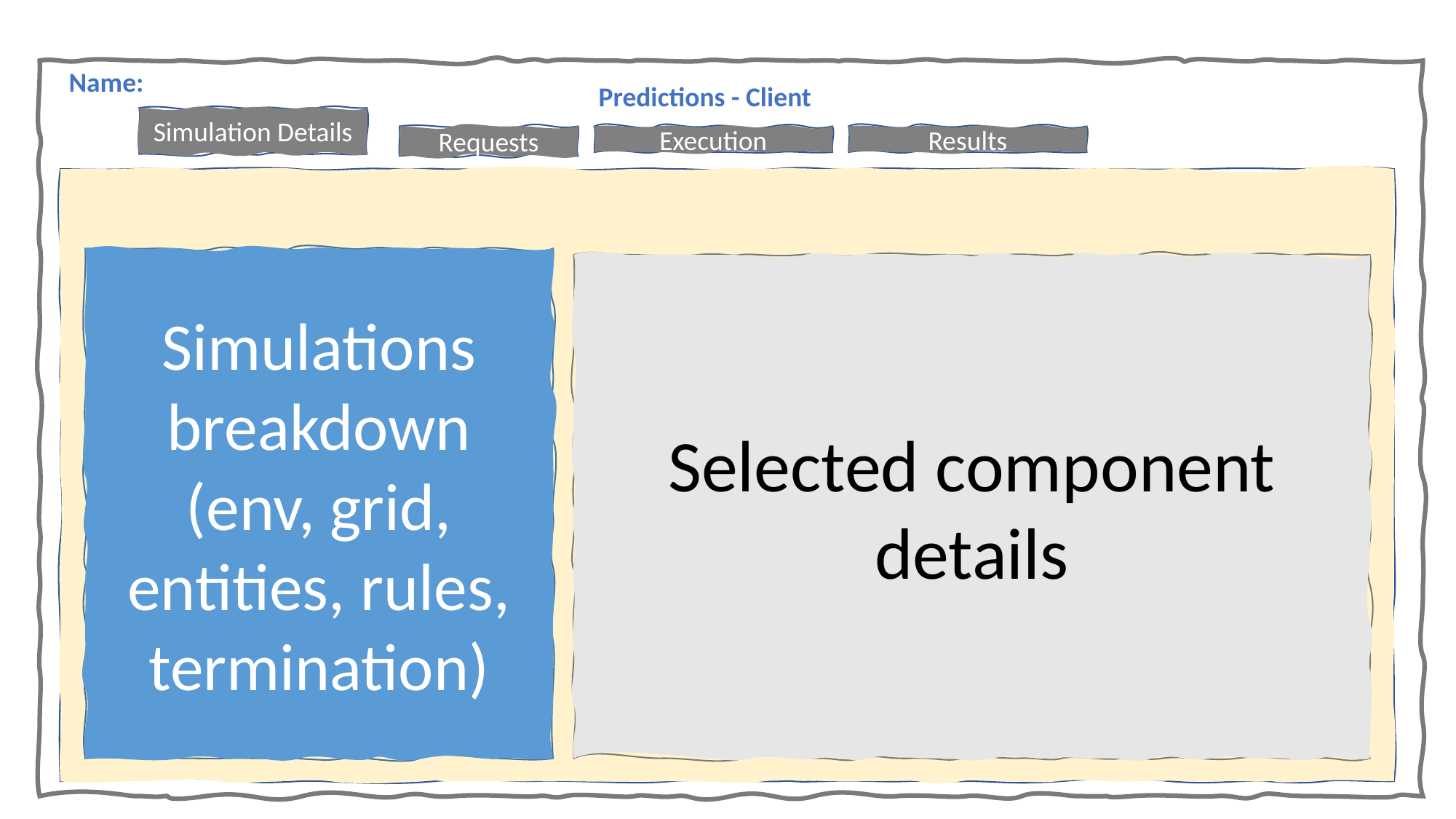

Name:

Predictions - Client
Simulation Details
Requests
Execution
Results

Simulations breakdown
(env, grid, entities, rules, termination)
Selected component details